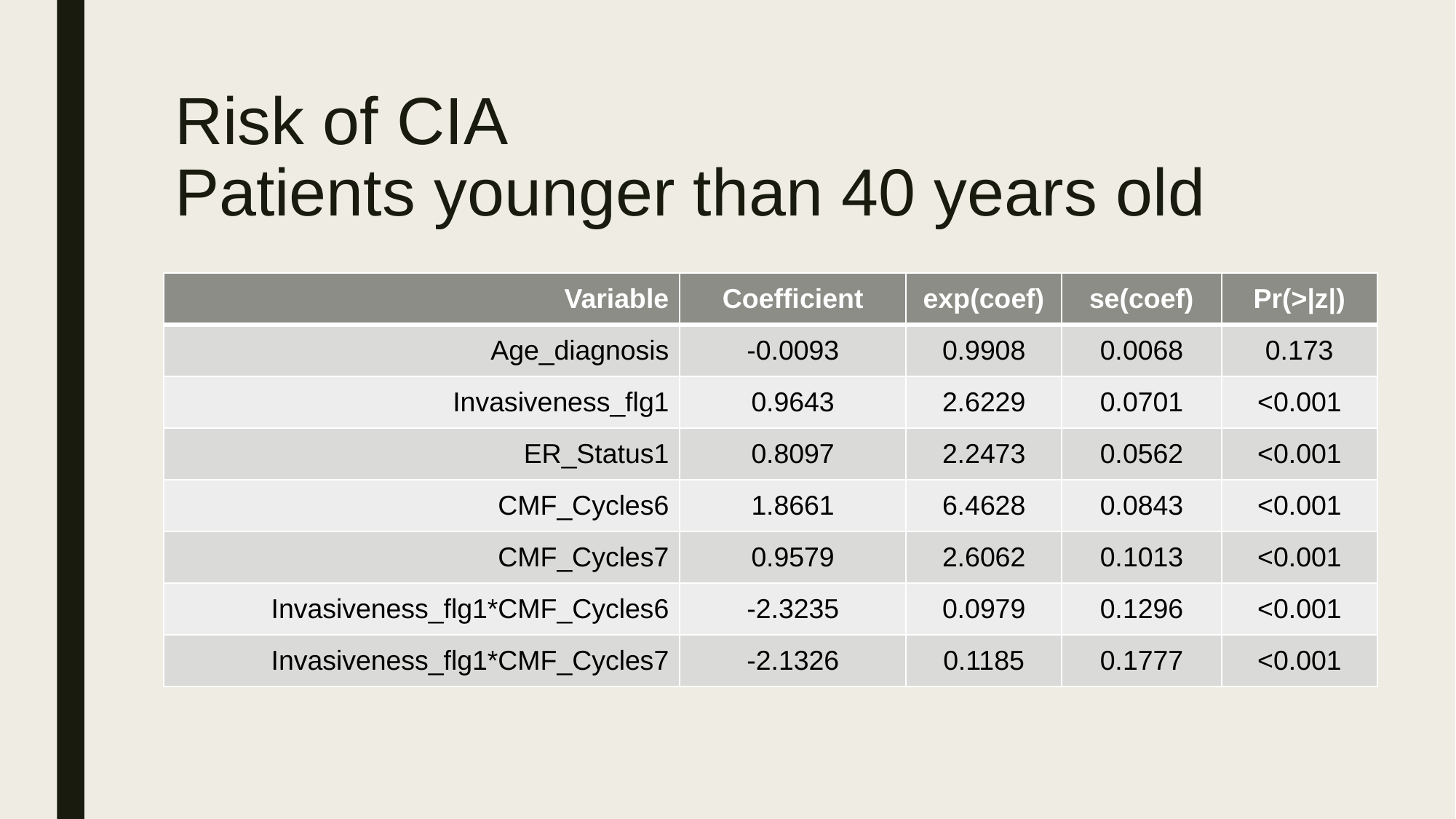

# Risk of CIA Patients younger than 40 years old
| Variable | Coefficient | exp(coef) | se(coef) | Pr(>|z|) |
| --- | --- | --- | --- | --- |
| Age\_diagnosis | -0.0093 | 0.9908 | 0.0068 | 0.173 |
| Invasiveness\_flg1 | 0.9643 | 2.6229 | 0.0701 | <0.001 |
| ER\_Status1 | 0.8097 | 2.2473 | 0.0562 | <0.001 |
| CMF\_Cycles6 | 1.8661 | 6.4628 | 0.0843 | <0.001 |
| CMF\_Cycles7 | 0.9579 | 2.6062 | 0.1013 | <0.001 |
| Invasiveness\_flg1\*CMF\_Cycles6 | -2.3235 | 0.0979 | 0.1296 | <0.001 |
| Invasiveness\_flg1\*CMF\_Cycles7 | -2.1326 | 0.1185 | 0.1777 | <0.001 |